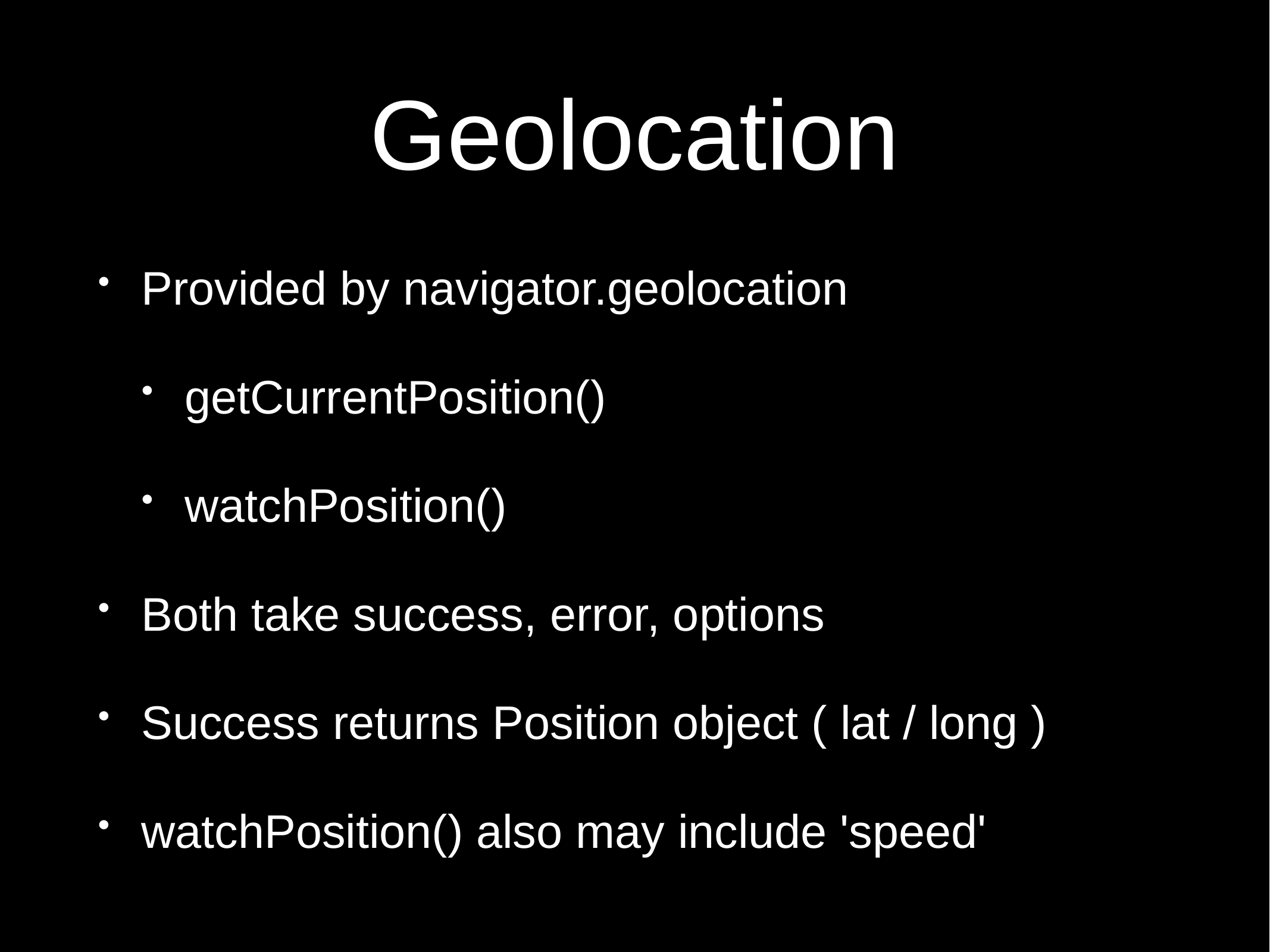

# Geolocation
Provided by navigator.geolocation
getCurrentPosition()
watchPosition()
Both take success, error, options
Success returns Position object ( lat / long )
watchPosition() also may include 'speed'